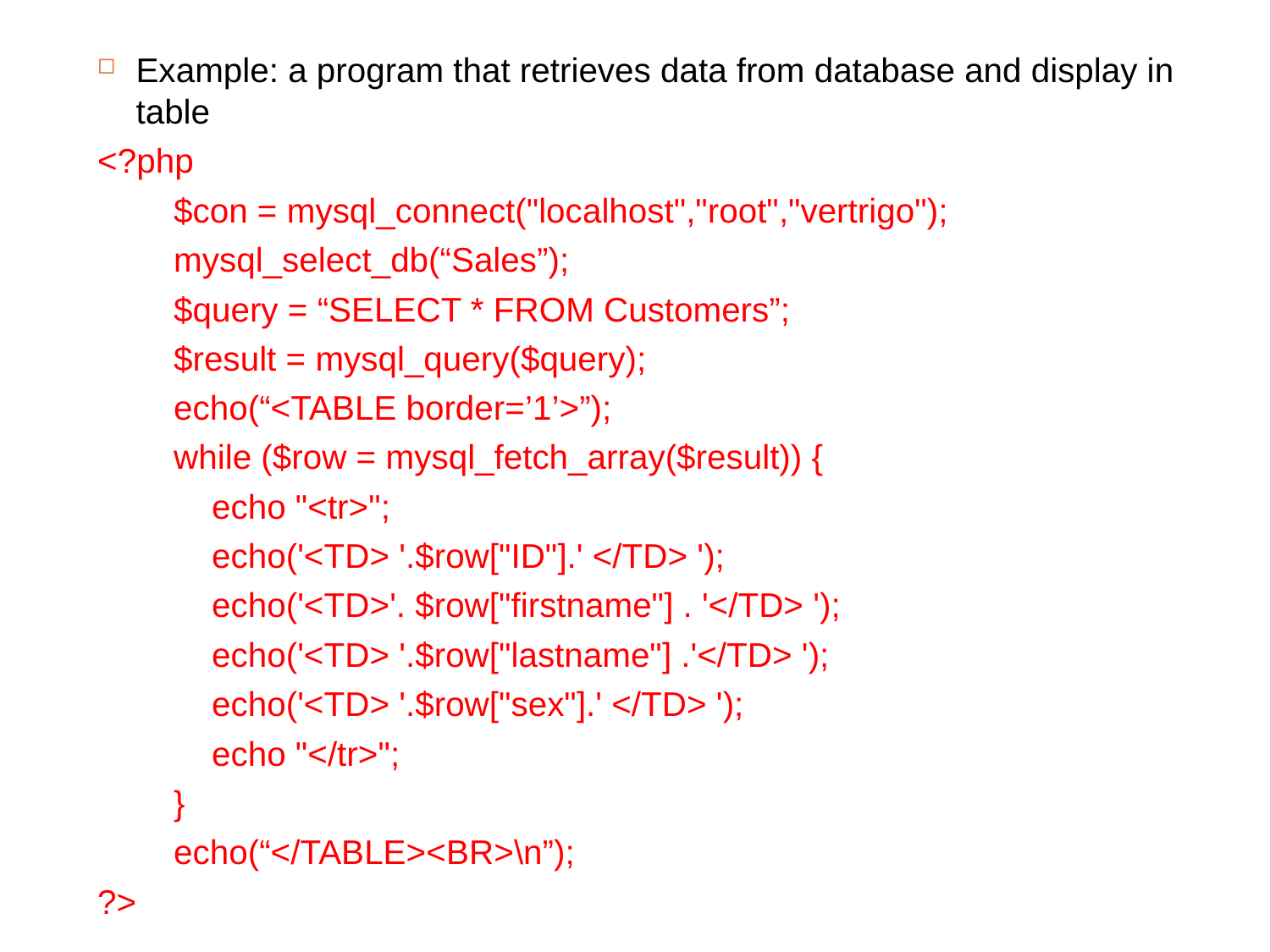

Example: a program that retrieves data from database and display in table
<?php
        $con = mysql_connect("localhost","root","vertrigo");
        mysql_select_db(“Sales”);
        $query = “SELECT * FROM Customers”;
        $result = mysql_query($query);
        echo(“<TABLE border=’1’>”);
        while ($row = mysql_fetch_array($result)) {
            echo "<tr>";
            echo('<TD> '.$row["ID"].' </TD> ');
            echo('<TD>'. $row["firstname"] . '</TD> ');
            echo('<TD> '.$row["lastname"] .'</TD> ');
            echo('<TD> '.$row["sex"].' </TD> ');
            echo "</tr>";
        }
        echo(“</TABLE><BR>\n”);
?>